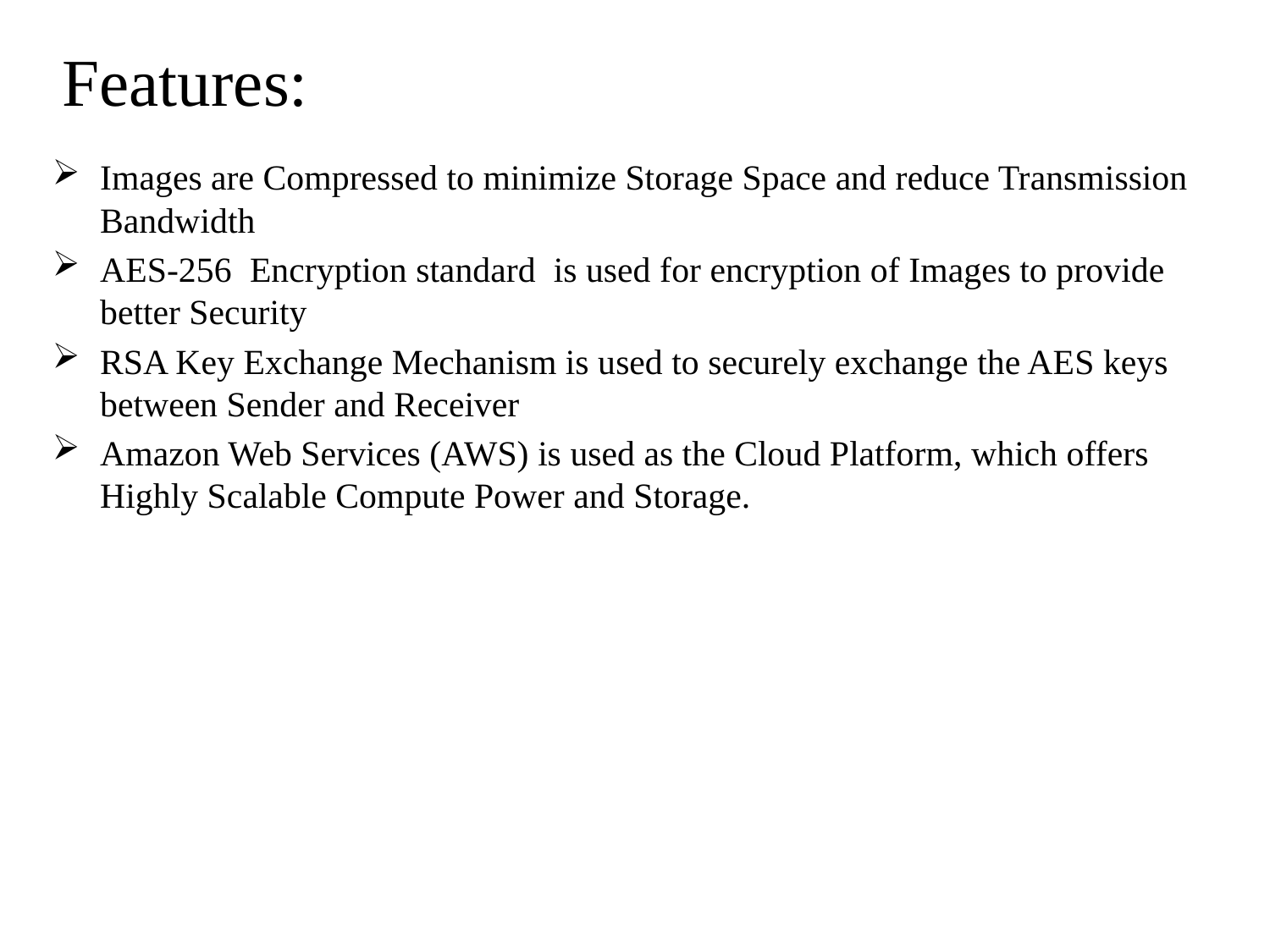

# Features:
Images are Compressed to minimize Storage Space and reduce Transmission Bandwidth
AES-256  Encryption standard  is used for encryption of Images to provide  better Security
RSA Key Exchange Mechanism is used to securely exchange the AES keys between Sender and Receiver
Amazon Web Services (AWS) is used as the Cloud Platform, which offers Highly Scalable Compute Power and Storage.